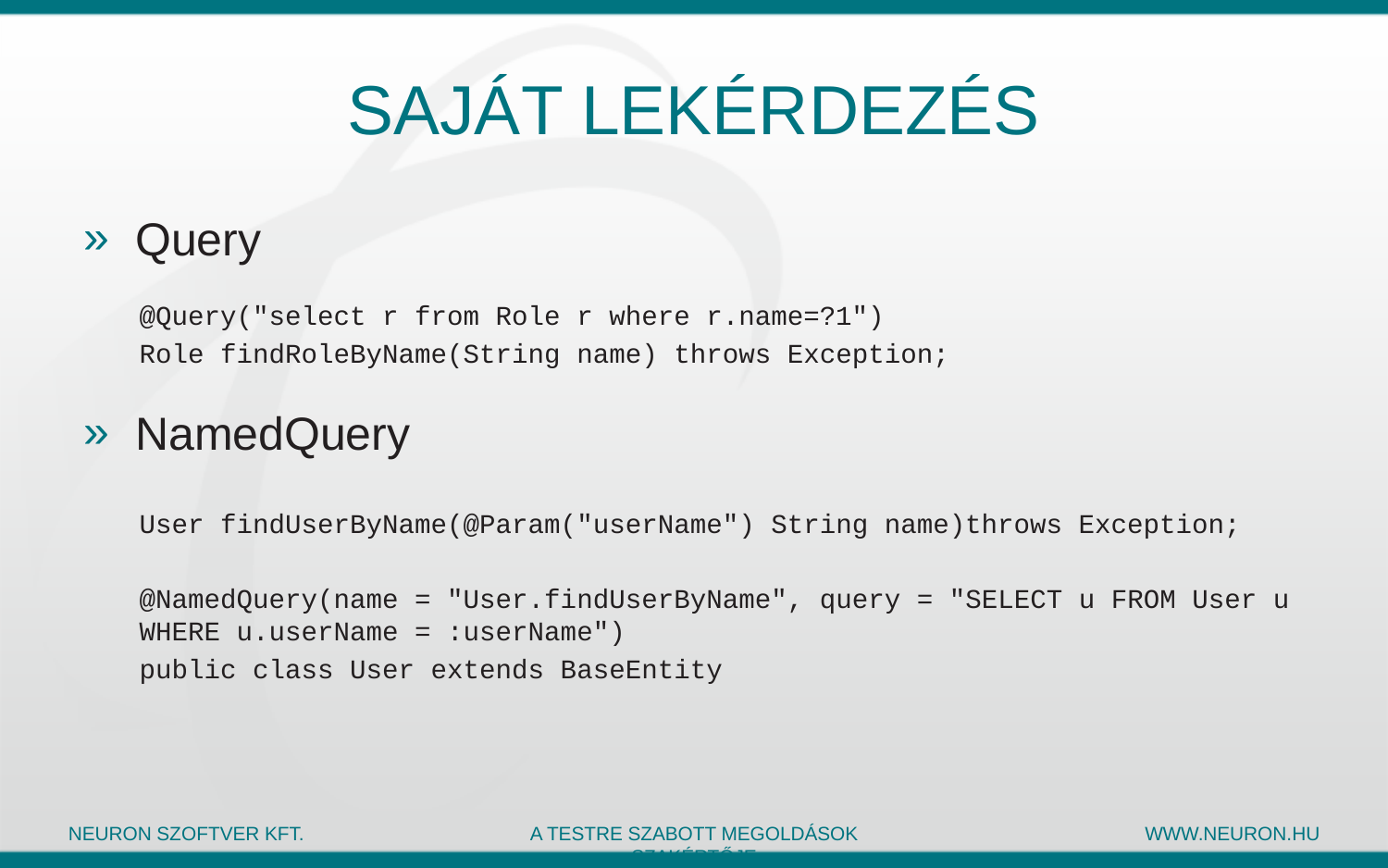

# Saját lekérdezés
Query

NamedQuery

@Query("select r from Role r where r.name=?1")
Role findRoleByName(String name) throws Exception;
User findUserByName(@Param("userName") String name)throws Exception;

@NamedQuery(name = "User.findUserByName", query = "SELECT u FROM User u  WHERE u.userName = :userName")
public class User extends BaseEntity